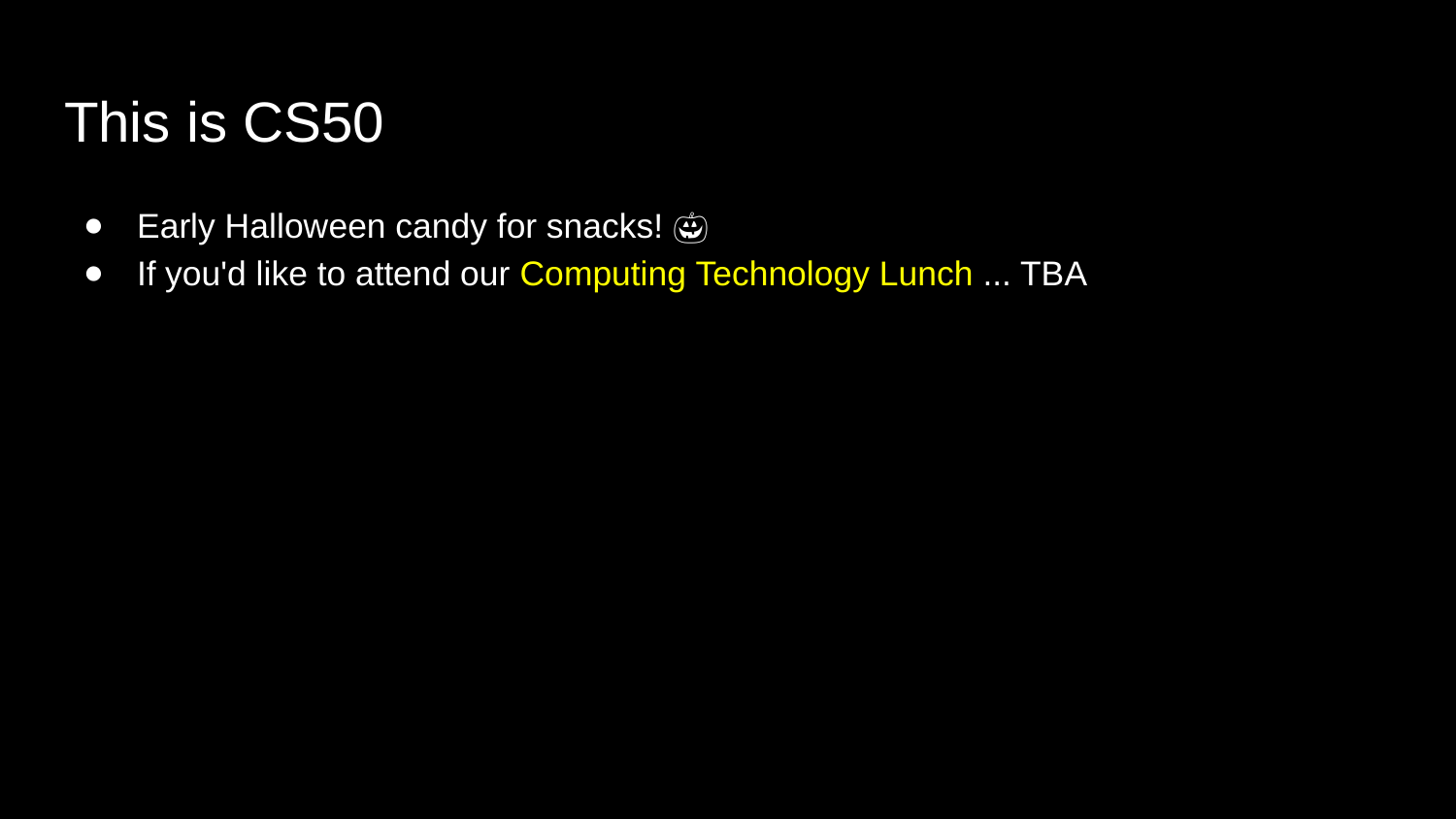

# This is CS50
Early Halloween candy for snacks! 🎃
If you'd like to attend our Computing Technology Lunch ... TBA